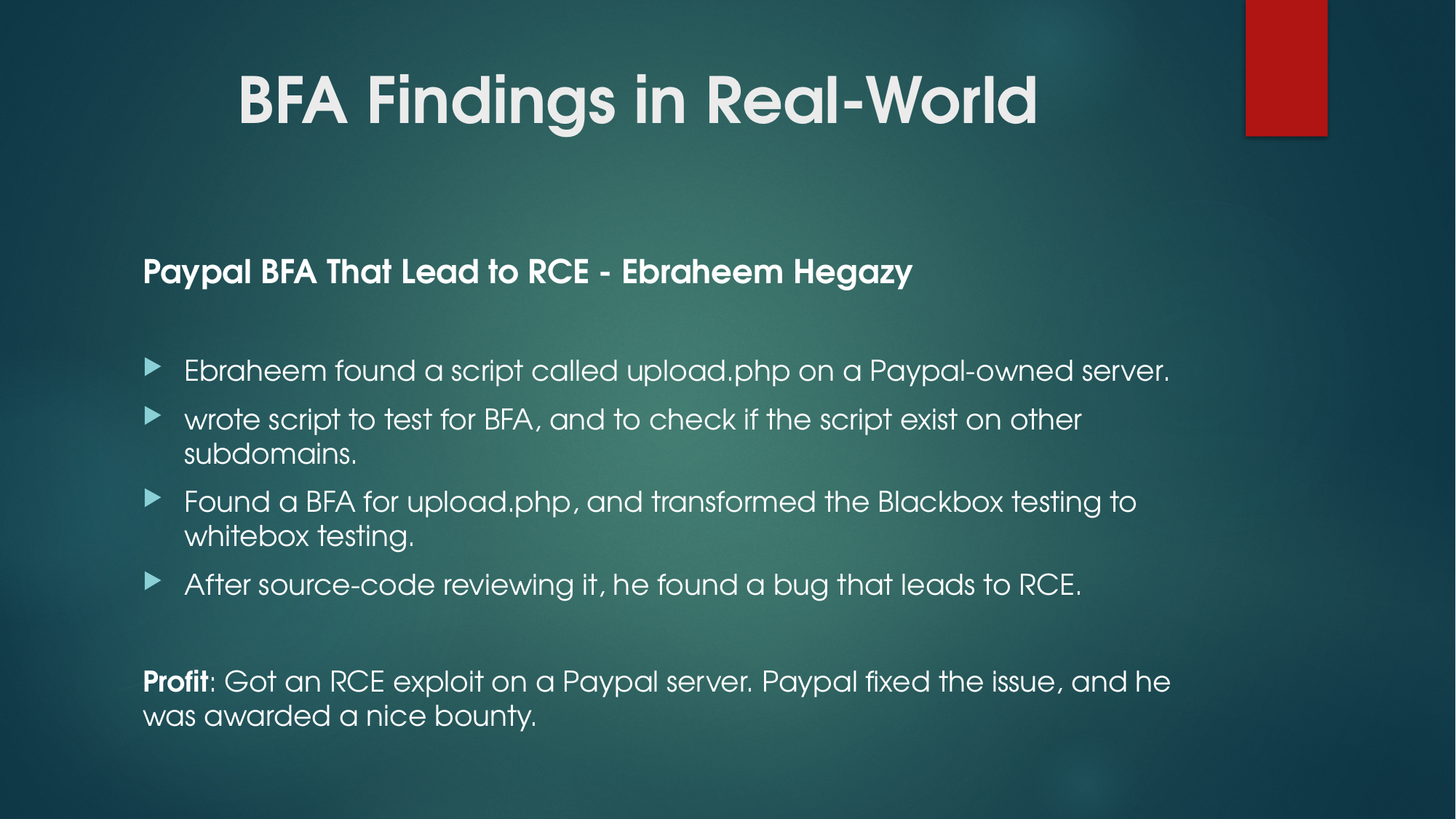

# BFA Findings in Real-World
Paypal BFA That Lead to RCE - Ebraheem Hegazy

Ebraheem found a script called upload.php on a Paypal-owned server.
wrote script to test for BFA, and to check if the script exist on other subdomains.
Found a BFA for upload.php, and transformed the Blackbox testing to whitebox testing.
After source-code reviewing it, he found a bug that leads to RCE.

Profit: Got an RCE exploit on a Paypal server. Paypal fixed the issue, and he was awarded a nice bounty.